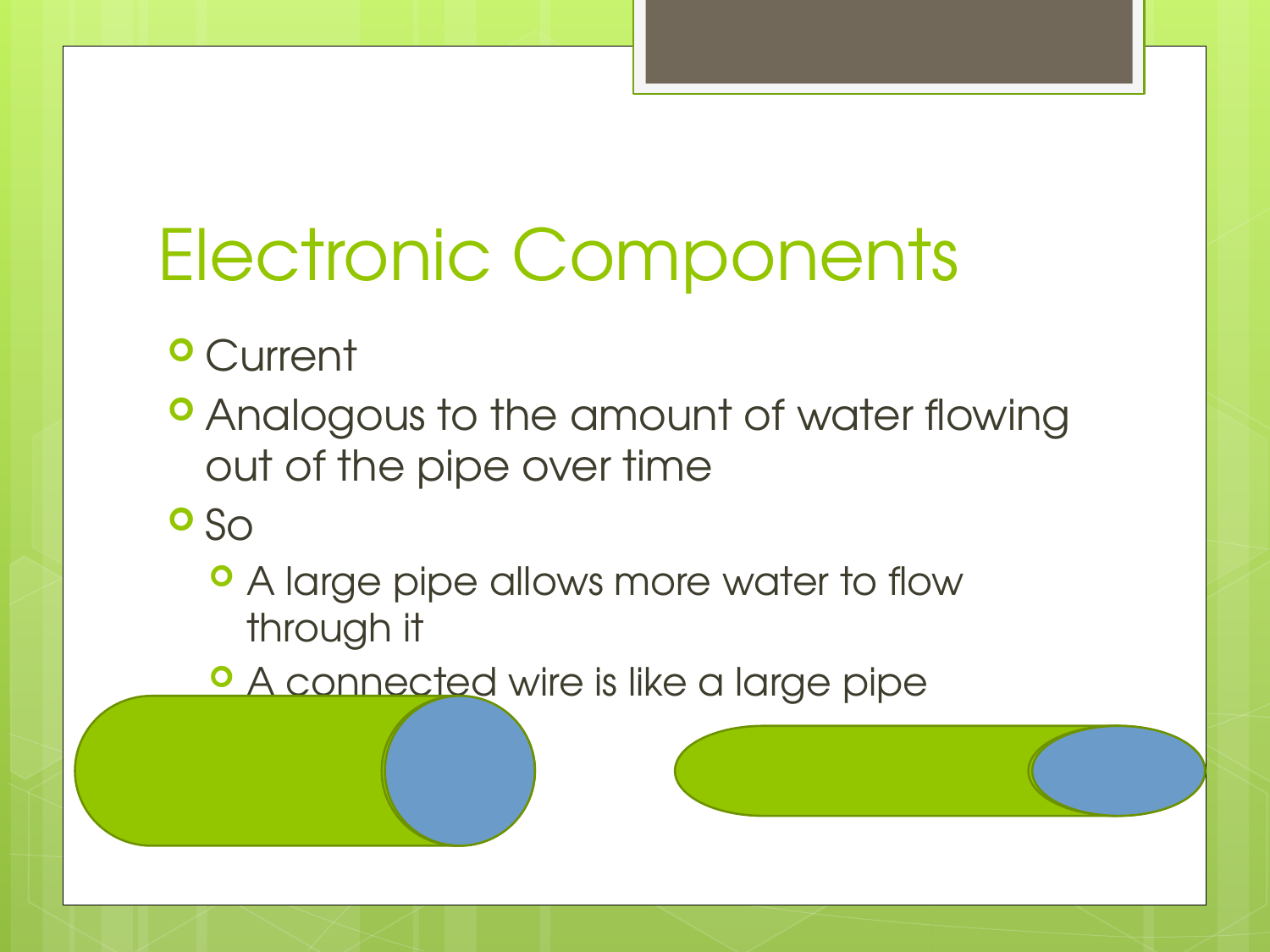

# Electronic Components
Current
Analogous to the amount of water flowing out of the pipe over time
So
A large pipe allows more water to flow through it
A connected wire is like a large pipe